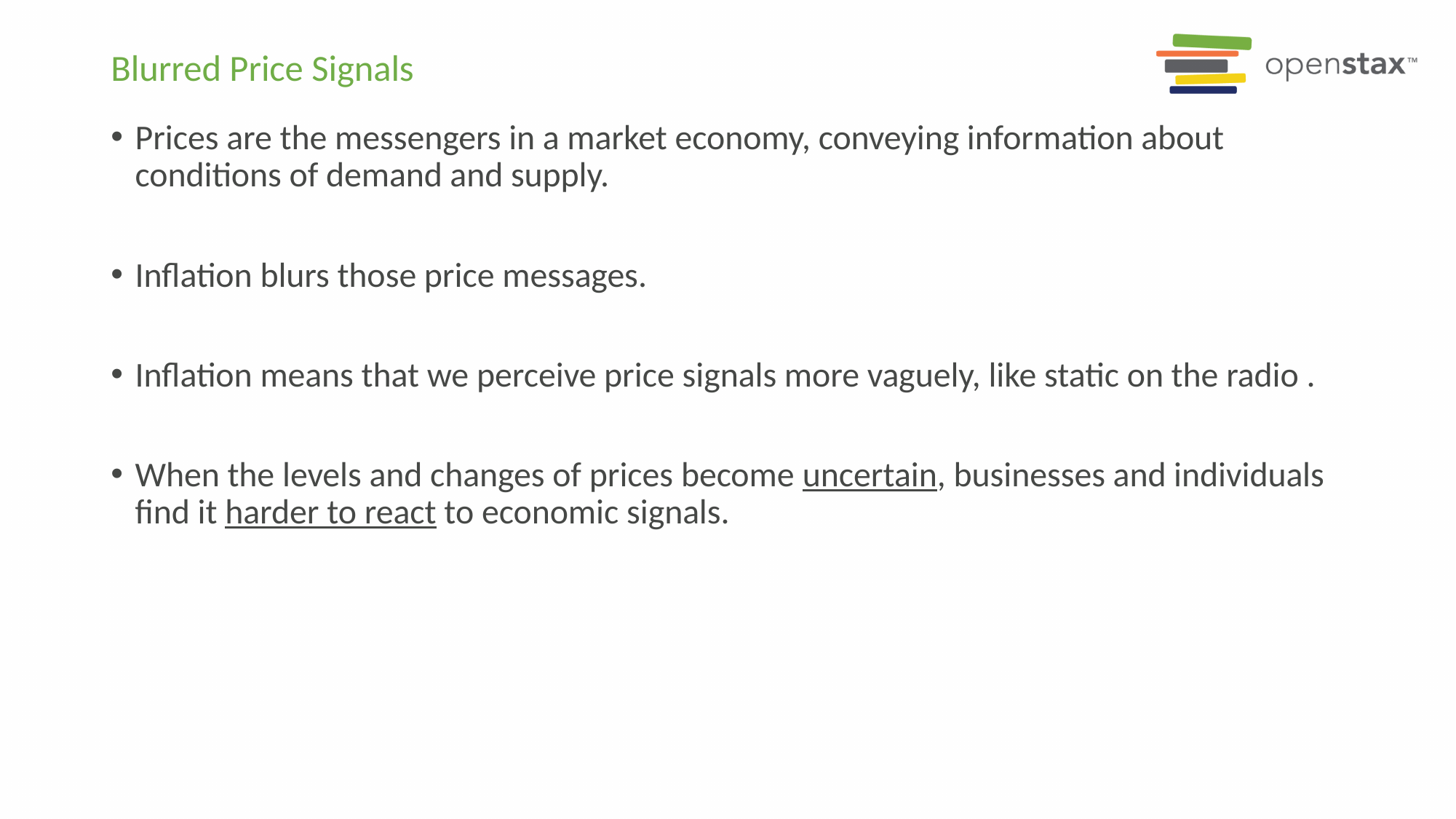

# Blurred Price Signals
Prices are the messengers in a market economy, conveying information about conditions of demand and supply.

Inflation blurs those price messages.

Inflation means that we perceive price signals more vaguely, like static on the radio .

When the levels and changes of prices become uncertain, businesses and individuals find it harder to react to economic signals.